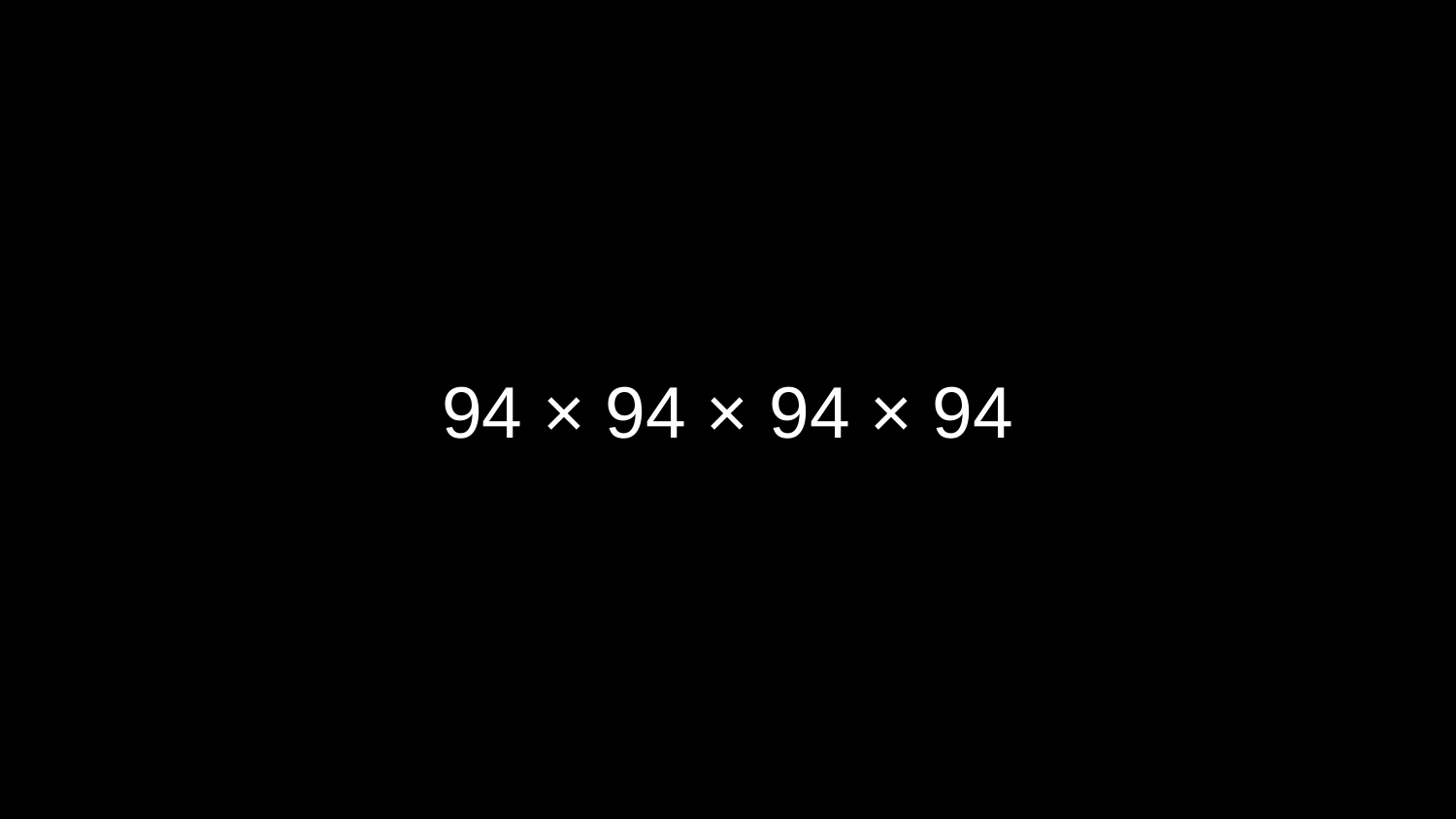

# 94 × 94 × 94 × 94